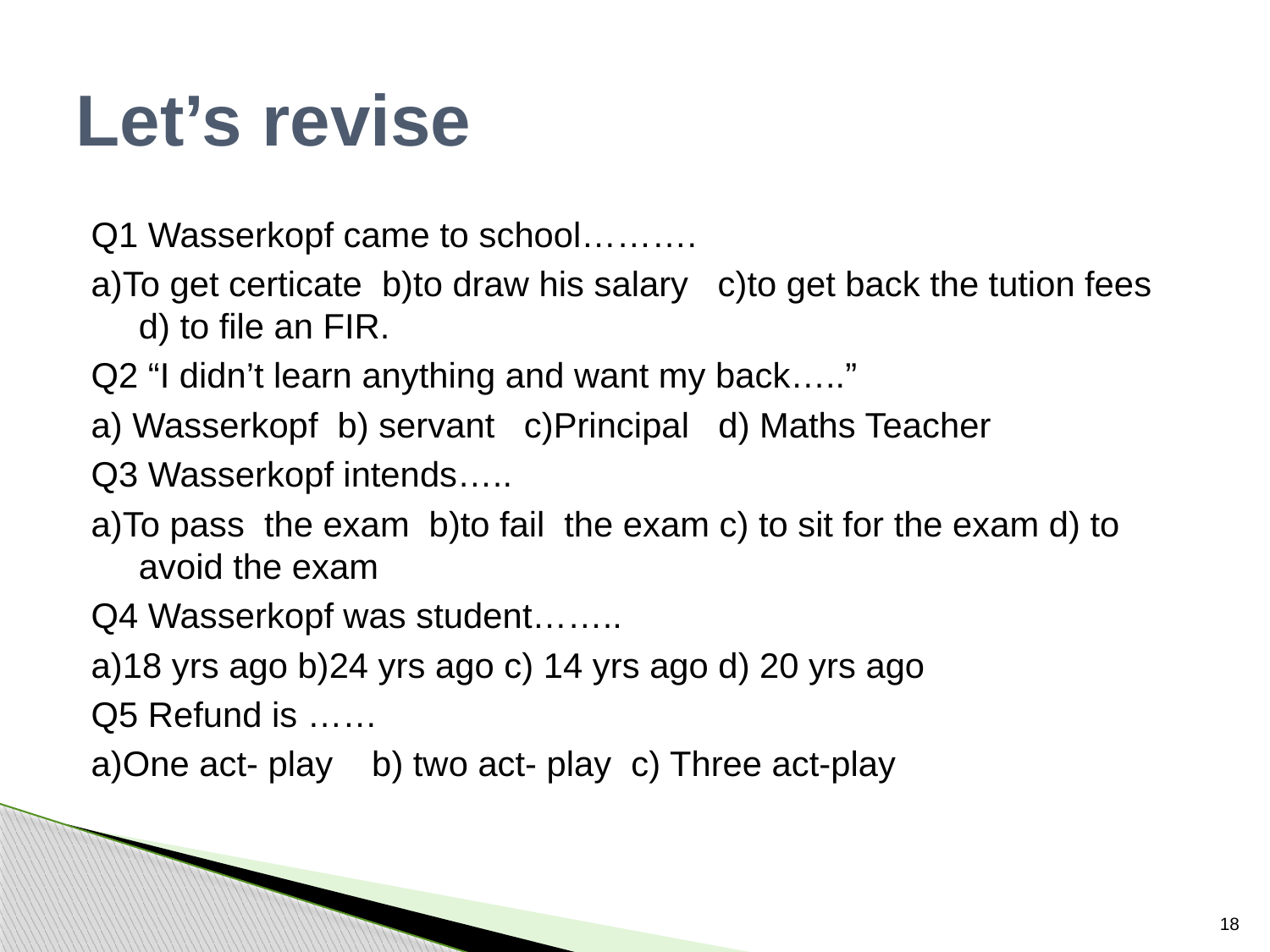

# Let’s revise
Q1 Wasserkopf came to school……….
a)To get certicate  b)to draw his salary   c)to get back the tution fees  d) to file an FIR.
Q2 “I didn’t learn anything and want my back…..”
a) Wasserkopf  b) servant   c)Principal   d) Maths Teacher
Q3 Wasserkopf intends…..
a)To pass  the exam  b)to fail  the exam c) to sit for the exam d) to avoid the exam
Q4 Wasserkopf was student……..
a)18 yrs ago b)24 yrs ago c) 14 yrs ago d) 20 yrs ago
Q5 Refund is ……
a)One act- play    b) two act- play  c) Three act-play

18